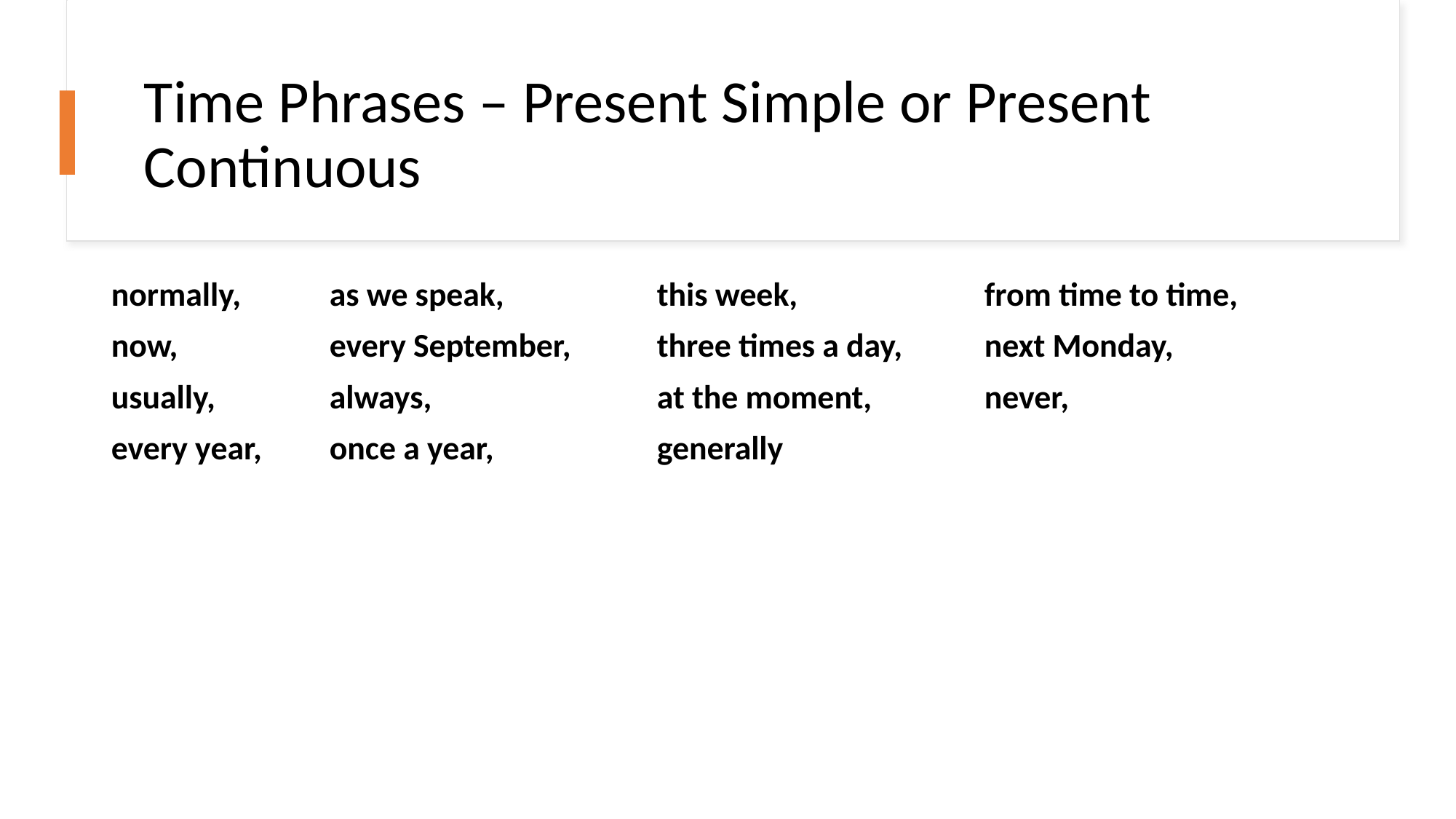

# Time Phrases – Present Simple or Present Continuous

normally, 	as we speak, 		this week, 		from time to time,
now, 		every September, 	three times a day, 	next Monday,
usually, 	always, 		at the moment, 	never,
every year, 	once a year, 		generally